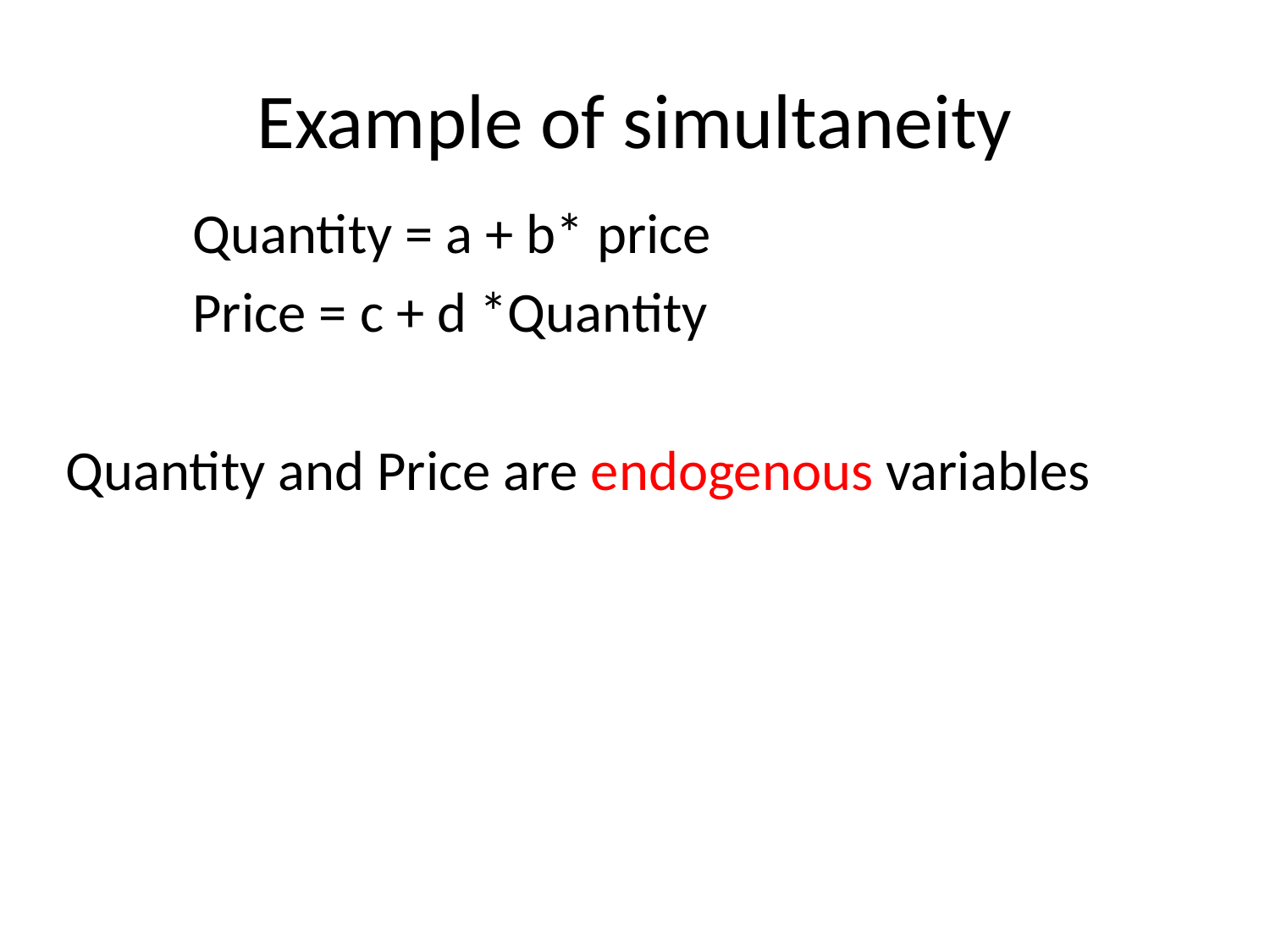

# Example of simultaneity
	Quantity = a + b* price
	Price = c + d *Quantity

Quantity and Price are endogenous variables